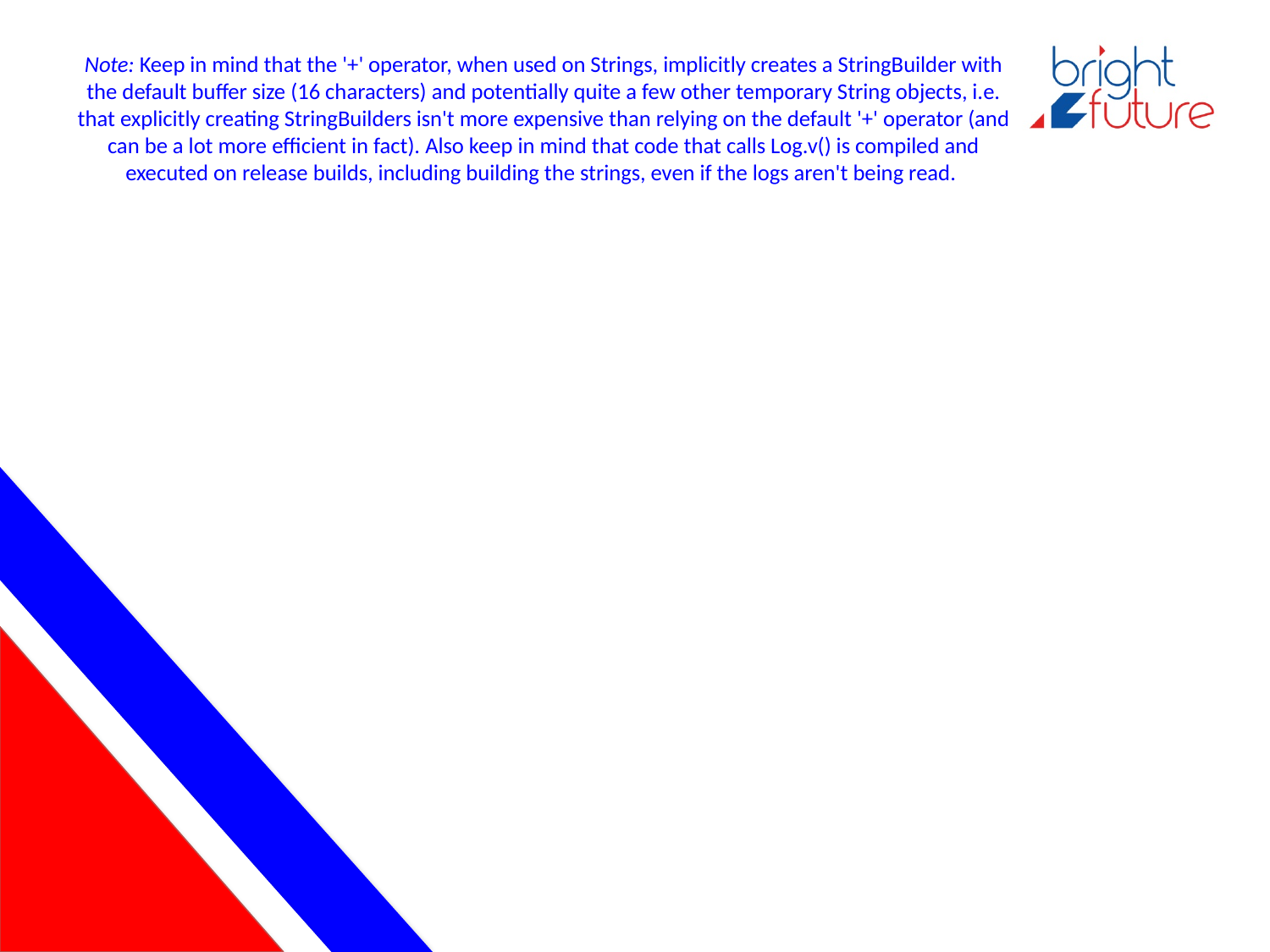

# Note: Keep in mind that the '+' operator, when used on Strings, implicitly creates a StringBuilder with the default buffer size (16 characters) and potentially quite a few other temporary String objects, i.e. that explicitly creating StringBuilders isn't more expensive than relying on the default '+' operator (and can be a lot more efficient in fact). Also keep in mind that code that calls Log.v() is compiled and executed on release builds, including building the strings, even if the logs aren't being read.